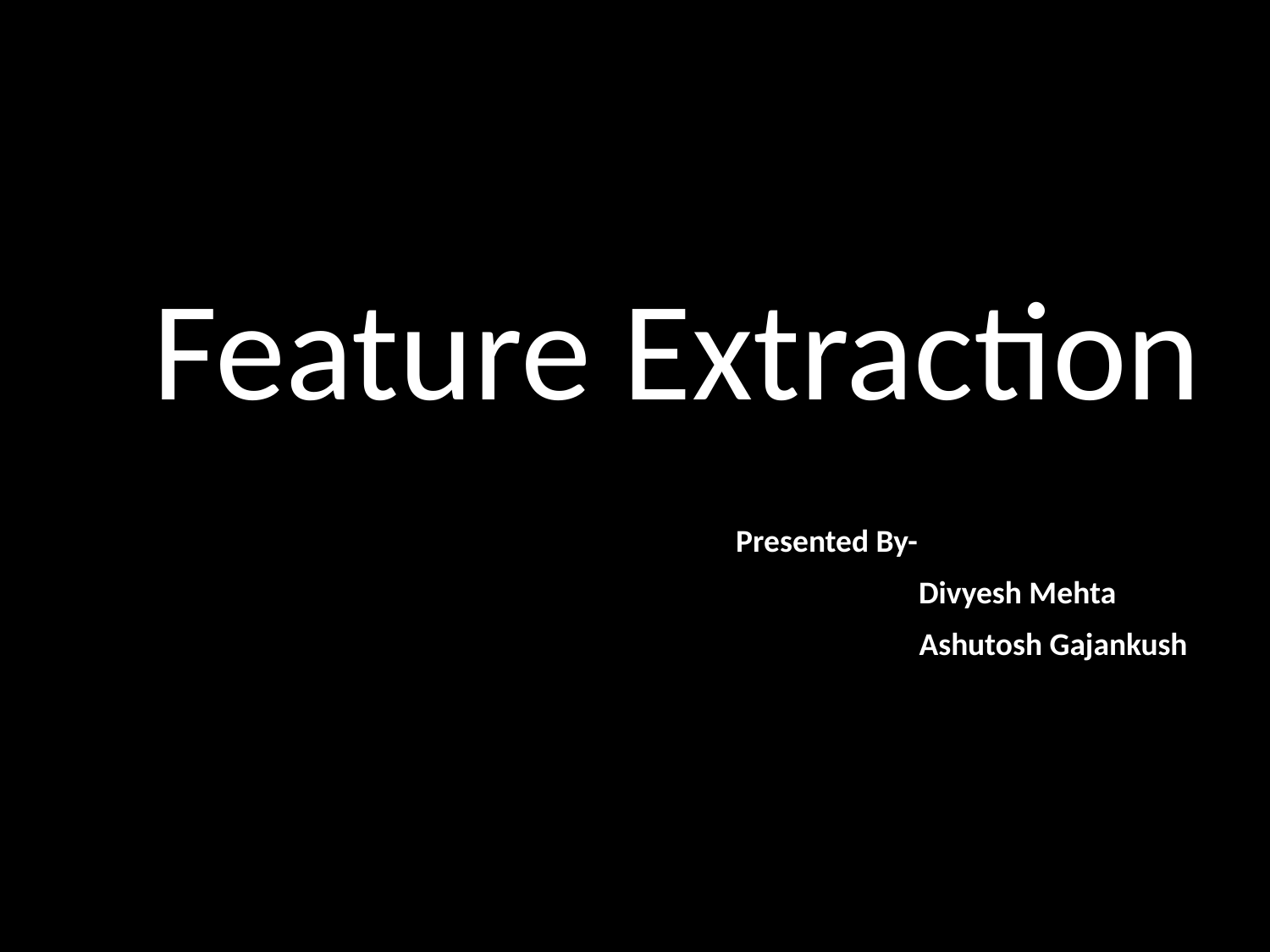

# Feature Extraction
Presented By-
	            		Divyesh Mehta
                 	                      	          Ashutosh Gajankush